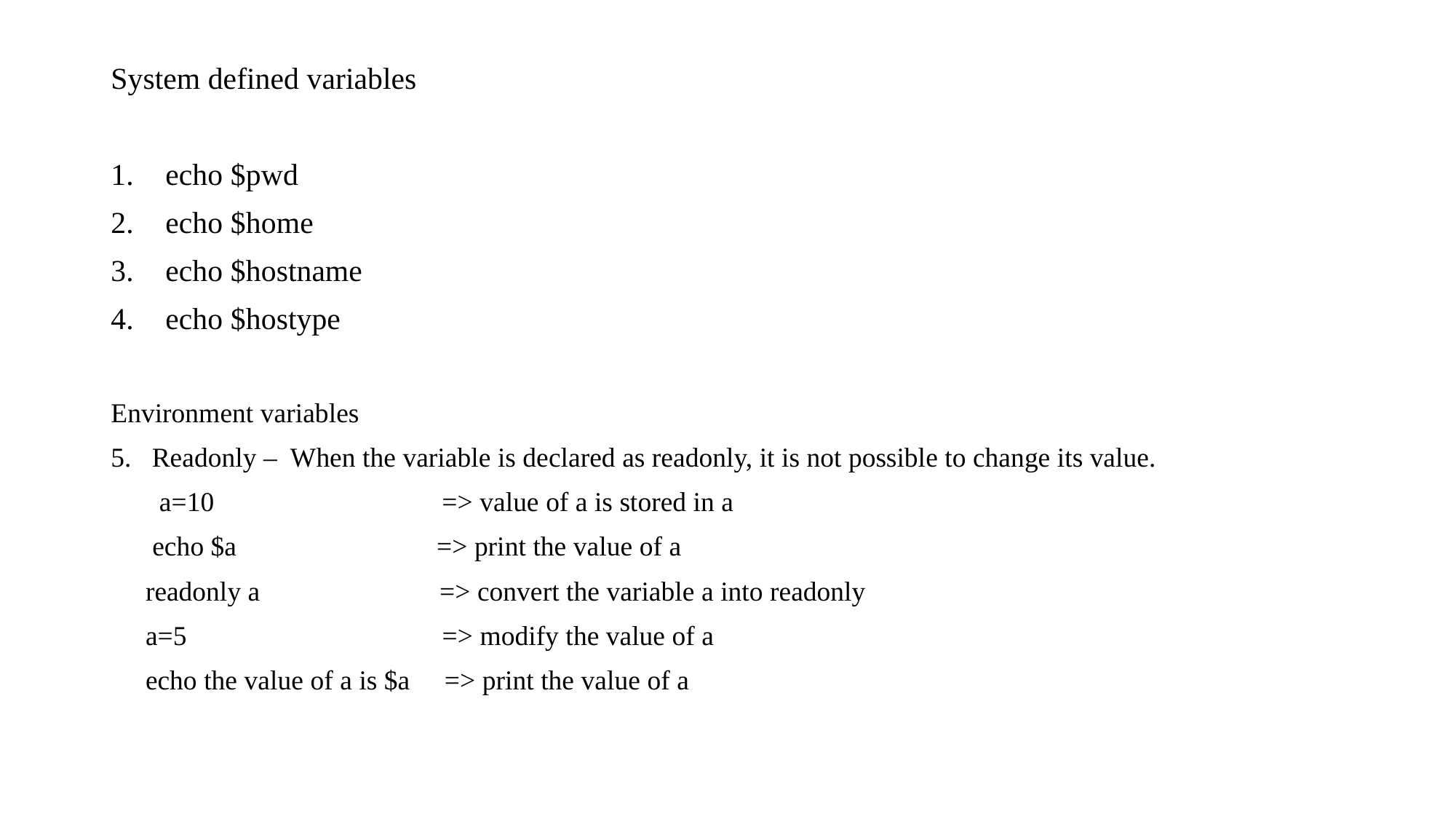

System defined variables

echo $pwd
echo $home
echo $hostname
echo $hostype

Environment variables
Readonly –  When the variable is declared as readonly, it is not possible to change its value.
       a=10                                 => value of a is stored in a
      echo $a                             => print the value of a
     readonly a                          => convert the variable a into readonly
     a=5                                     => modify the value of a
     echo the value of a is $a     => print the value of a